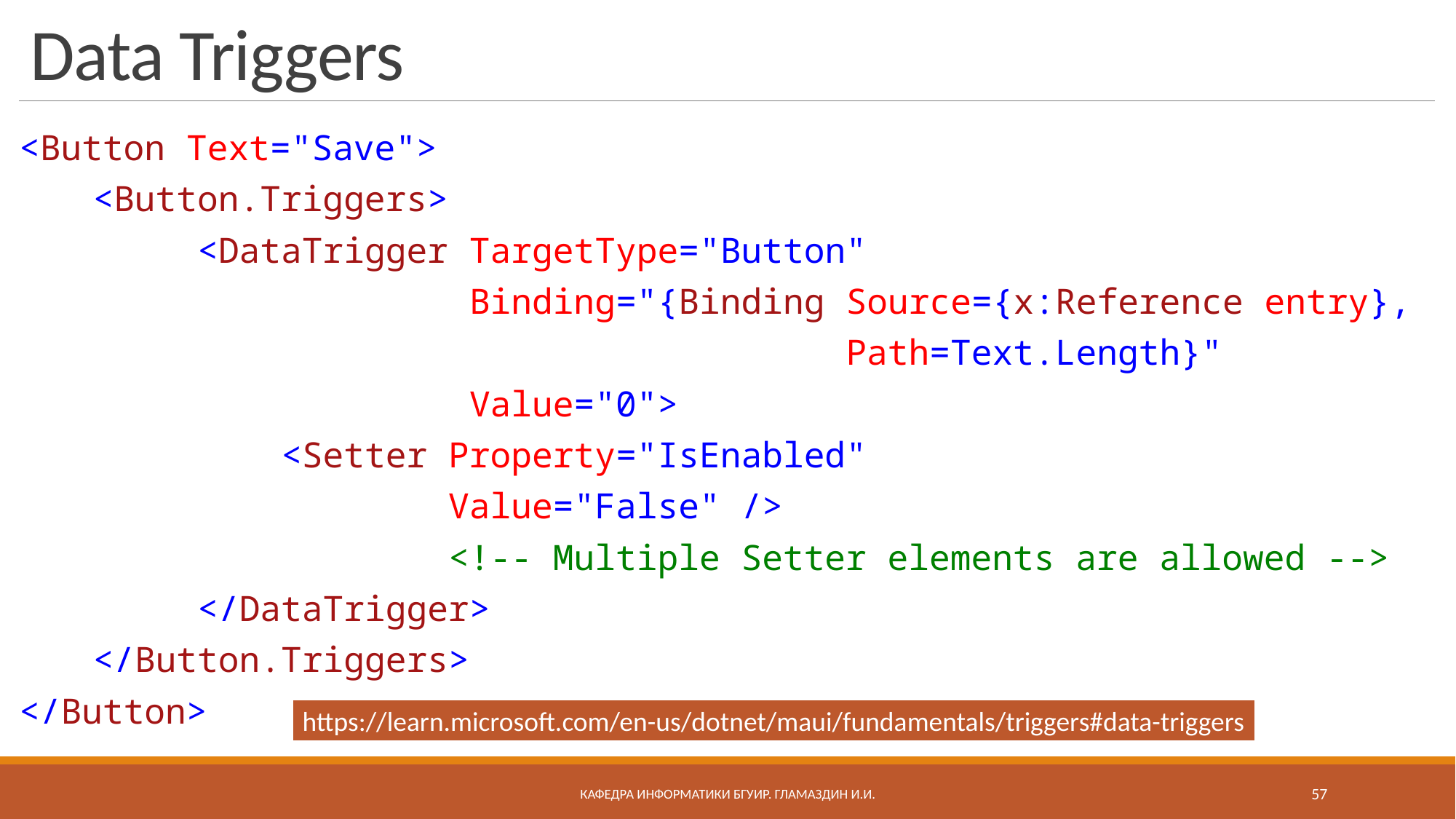

# Data Triggers
<Button Text="Save">
   <Button.Triggers>
        <DataTrigger TargetType="Button"
                     Binding="{Binding Source={x:Reference entry},
                                       Path=Text.Length}"
                     Value="0">
            <Setter Property="IsEnabled"
                    Value="False" />
                    <!-- Multiple Setter elements are allowed -->
        </DataTrigger>
   </Button.Triggers>
</Button>
https://learn.microsoft.com/en-us/dotnet/maui/fundamentals/triggers#data-triggers
Кафедра информатики бгуир. Гламаздин И.и.
57